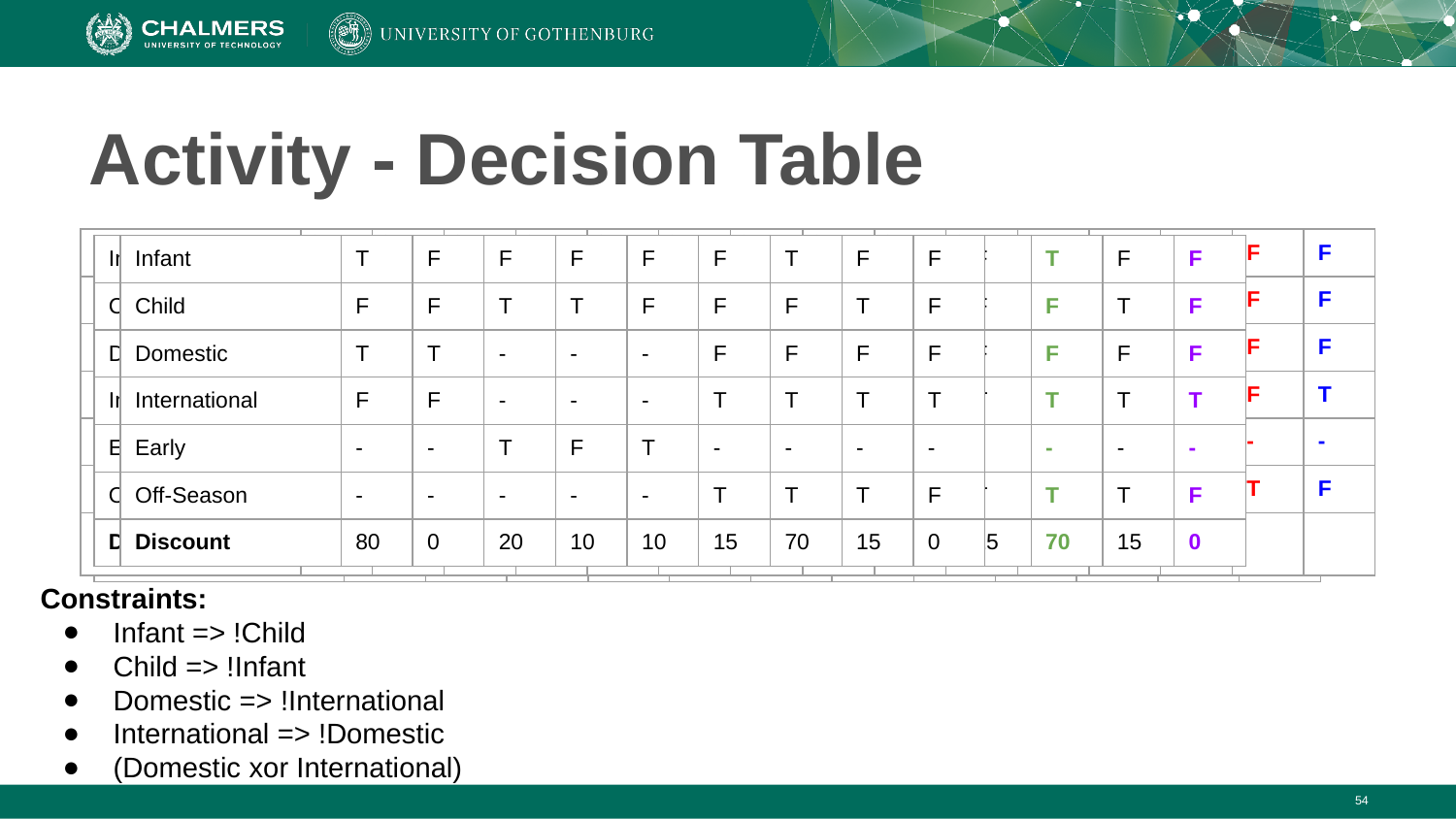

# Activity - Decision Table
| Infant | T | F | T | F | T | F | F | F | F | F | T | F | F | F | F |
| --- | --- | --- | --- | --- | --- | --- | --- | --- | --- | --- | --- | --- | --- | --- | --- |
| Child | F | F | F | T | F | T | T | F | F | F | F | T | F | F | F |
| Domestic | T | T | F | - | - | - | - | - | - | F | F | F | T | F | F |
| International | F | F | T | - | - | - | - | - | - | T | T | T | T | F | T |
| Early | - | - | - | T | T | F | - | T | F | - | - | - | - | - | - |
| Off-Season | - | - | - | - | - | - | - | - | - | T | T | T | T | T | F |
| Discount | 80 | 0 | 70 | 20 |  |  | 10 | 10 |  | 15 |  |  |  |  |  |
| Infant | T | F | T | F | T | F | F | F | F | F | T | F | F |
| --- | --- | --- | --- | --- | --- | --- | --- | --- | --- | --- | --- | --- | --- |
| Child | F | F | F | T | F | T | T | F | F | F | F | T | F |
| Domestic | T | T | F | - | - | - | - | - | - | F | F | F | F |
| International | F | F | T | - | - | - | - | - | - | T | T | T | T |
| Early | - | - | - | T | T | F | - | T | F | - | - | - | - |
| Off-Season | - | - | - | - | - | - | - | - | - | T | T | T | F |
| Discount | 80 | 0 | 70 | 20 | ?? | 10 | 10 | 10 | 0 | 15 | 70 | 15 | 0 |
| Infant | T | F | T | F | T | F | F | F | F | F | T | F | F |
| --- | --- | --- | --- | --- | --- | --- | --- | --- | --- | --- | --- | --- | --- |
| Child | F | F | F | T | F | T | T | F | F | F | F | T | F |
| Domestic | T | T | F | - | - | - | - | - | - | F | F | F | F |
| International | F | F | T | - | - | - | - | - | - | T | T | T | T |
| Early | - | - | - | T | T | F | - | T | F | - | - | - | - |
| Off-Season | - | - | - | - | - | - | - | - | - | T | T | T | F |
| Discount | 80 | 0 | 70 | 20 | ?? | 10 | 10 | 10 | 0 | 15 | 70 | 15 | 0 |
| Infant | T | F | T | F | T | F | F | F | T | F | F | F |
| --- | --- | --- | --- | --- | --- | --- | --- | --- | --- | --- | --- | --- |
| Child | F | F | F | T | F | T | T | F | F | T | F | F |
| Domestic | T | T | F | - | - | - | - | - | - | - | - | F |
| International | F | F | T | - | - | - | - | - | - | - | - | T |
| Early | - | - | - | T | T | F | - | T | T | T | F | - |
| Off-Season | - | - | - | - | - | - | - | - | - | - | - | T |
| Discount | 80 | 0 | 70 | 20 |  |  | 10 | 10 |  |  |  | 15 |
| Infant | T | F | T | F | T | T | T | T | F | F | F | F |
| --- | --- | --- | --- | --- | --- | --- | --- | --- | --- | --- | --- | --- |
| Child | F | F | F | F | T | F | F | F | T | T | F | F |
| Domestic | T | T | F | F | F | T | F | F | - | - | - | F |
| International | F | F | T | F | F | F | F | T | - | - | - | T |
| Early | - | - | - | - | - | - | - | - | T | - | T | - |
| Off-Season | - | - | - | - | - | - | - | - | - | - | - | T |
| Discount | 80 | 0 | 70 |  |  |  |  | 70 | 20 | 10 | 10 | 15 |
| Infant | T | F | T | F | T | F | F | F | F | - |
| --- | --- | --- | --- | --- | --- | --- | --- | --- | --- | --- |
| Child | F | F | F | T | F | F | T | T | F | - |
| Domestic | T | T | F | - | - | - | - | - | - | - |
| International | F | F | T | - | - | - | - | - | - | T |
| Early | - | - | - | T | T | T | F | - | T | - |
| Off-Season | - | - | - | - | - | - | - | - | - | T |
| Discount | 80 | 0 | 70 | 20 |  |  |  | 10 | 10 | 15 |
| Infant | T | F | T | F | T | F | F | T | F | F | F |
| --- | --- | --- | --- | --- | --- | --- | --- | --- | --- | --- | --- |
| Child | F | F | F | T | F | T | T | T | F | F | F |
| Domestic | T | T | F | - | - | - | - | - | - | - | F |
| International | F | F | T | - | - | - | - | - | - | - | T |
| Early | - | - | - | T | T | F | - | - | - | T | - |
| Off-Season | - | - | - | - | - | - | - | - | - | - | T |
| Discount | 80 | 0 | 70 | 20 |  |  | 10 |  |  | 10 | 15 |
| Infant | T | F | T | T | T | T | F | F | F | F |
| --- | --- | --- | --- | --- | --- | --- | --- | --- | --- | --- |
| Child | F | F | T | F | F | F | T | T | F | F |
| Domestic | T | T | T | F | T | F | - | - | - | F |
| International | F | F | F | F | T | T | - | - | - | T |
| Early | - | - | - | - | - | - | T | - | T | - |
| Off-Season | - | - | - | - | - | - | - | - | - | T |
| Discount | 80 | 0 |  |  |  | 70 | 20 | 10 | 10 | 15 |
| Infant | T | F | F | F | F | F | T | F | F |
| --- | --- | --- | --- | --- | --- | --- | --- | --- | --- |
| Child | F | F | T | T | F | F | F | T | F |
| Domestic | T | T | - | - | - | F | F | F | F |
| International | F | F | - | - | - | T | T | T | T |
| Early | - | - | T | F | T | - | - | - | - |
| Off-Season | - | - | - | - | - | T | T | T | F |
| Discount | 80 | 0 | 20 | 10 | 10 | 15 | 70 | 15 | 0 |
Constraints:
Infant => !Child
Child => !Infant
Domestic => !International
International => !Domestic
(Domestic xor International)
54